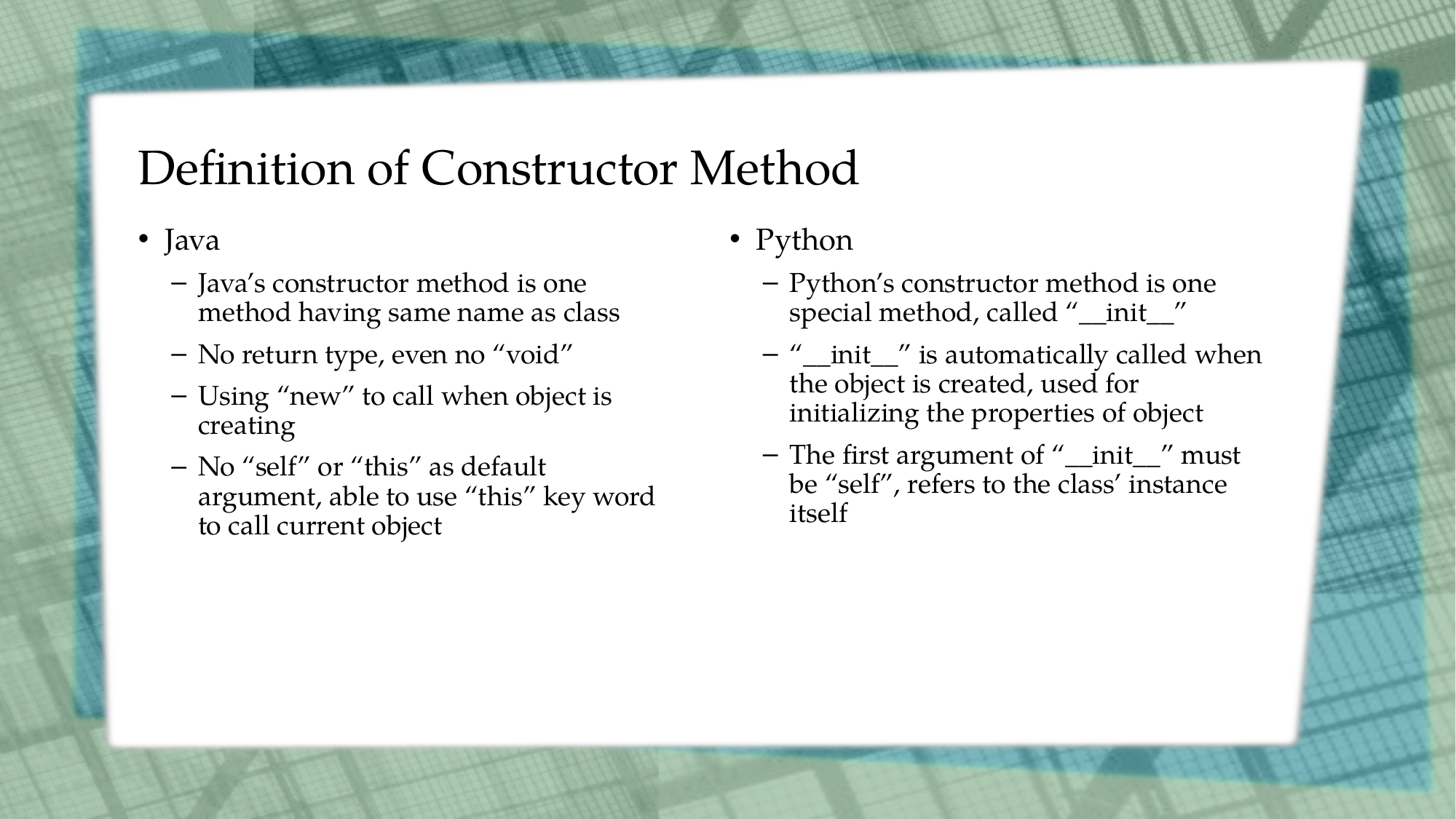

# Definition of Constructor Method
Java
Java’s constructor method is one method having same name as class
No return type, even no “void”
Using “new” to call when object is creating
No “self” or “this” as default argument, able to use “this” key word to call current object
Python
Python’s constructor method is one special method, called “__init__”
“__init__” is automatically called when the object is created, used for initializing the properties of object
The first argument of “__init__” must be “self”, refers to the class’ instance itself